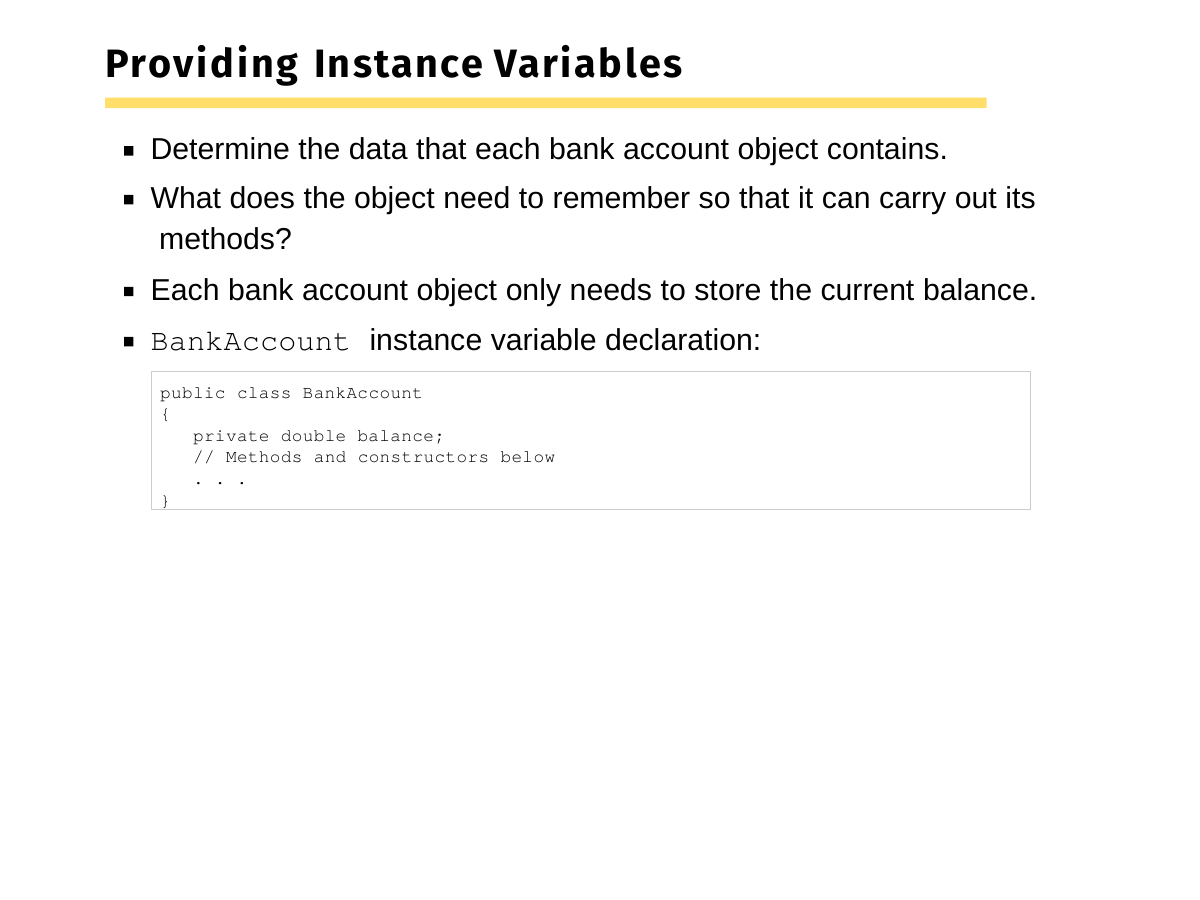

# Providing Instance Variables

Determine the data that each bank account object contains.
What does the object need to remember so that it can carry out its  methods?
Each bank account object only needs to store the current balance.
BankAccount instance variable declaration:

public class BankAccount
{
private double balance;
// Methods and constructors below
. . .
}